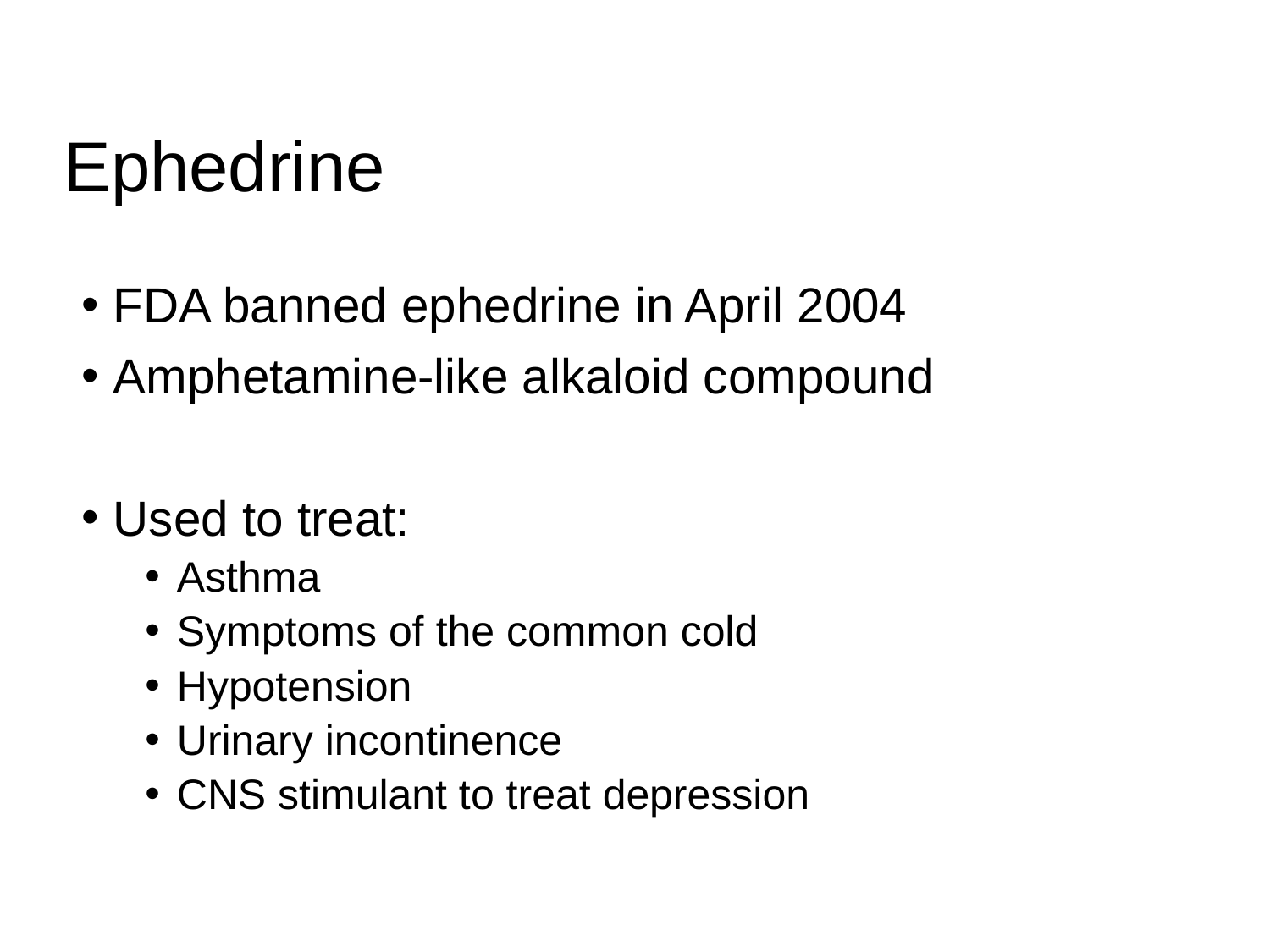

# Ephedrine
FDA banned ephedrine in April 2004
Amphetamine-like alkaloid compound

Used to treat:
Asthma
Symptoms of the common cold
Hypotension
Urinary incontinence
CNS stimulant to treat depression